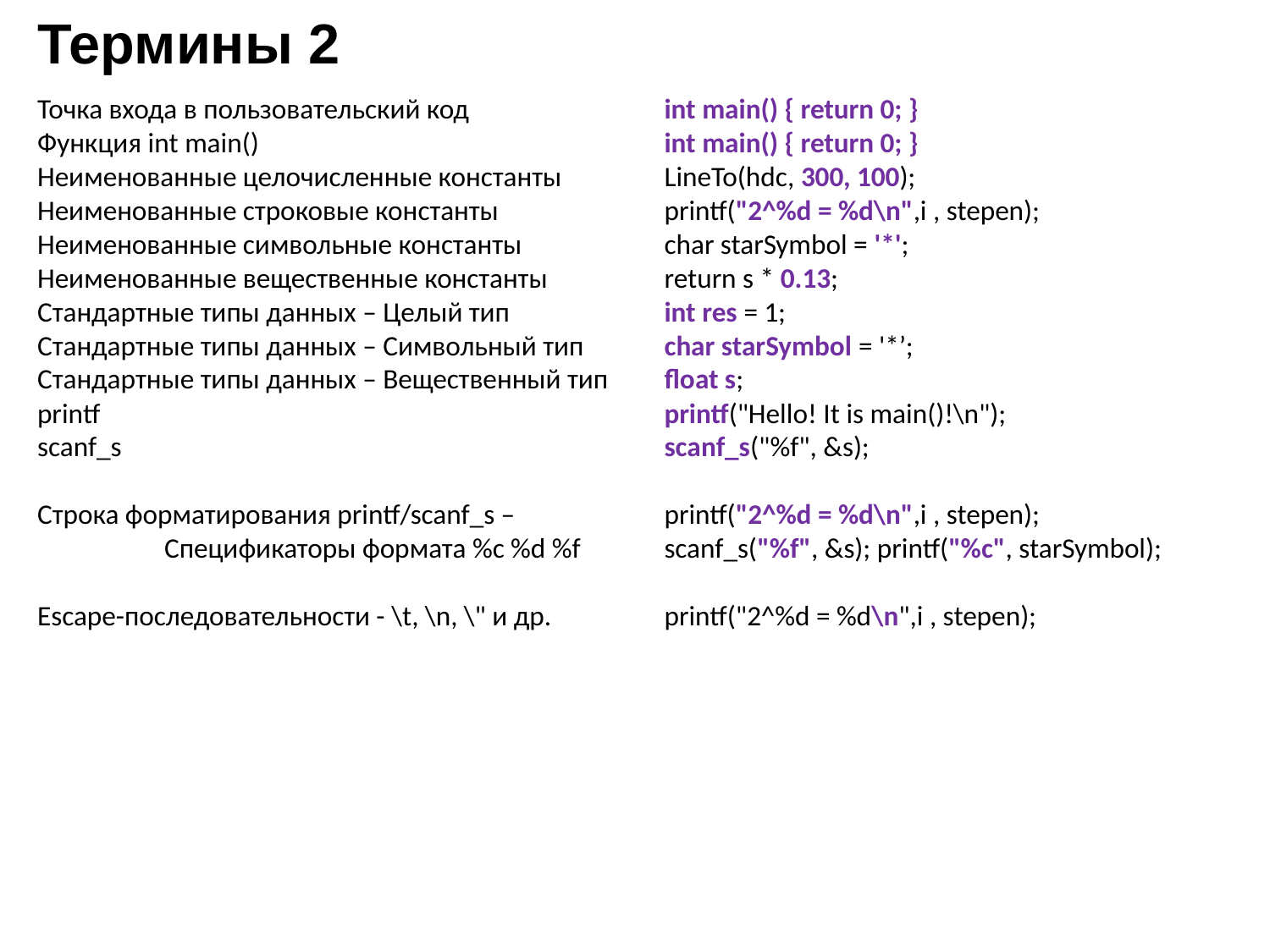

# Термины 2
int main() { return 0; }
int main() { return 0; }
LineTo(hdc, 300, 100);
printf("2^%d = %d\n",i , stepen);
char starSymbol = '*';
return s * 0.13;
int res = 1;
char starSymbol = '*’;
float s;
printf("Hello! It is main()!\n");
scanf_s("%f", &s);

printf("2^%d = %d\n",i , stepen);
scanf_s("%f", &s); printf("%c", starSymbol);

printf("2^%d = %d\n",i , stepen);

Точка входа в пользовательский код
Функция int main()
Неименованные целочисленные константы
Неименованные строковые константы
Неименованные символьные константы
Неименованные вещественные константы
Стандартные типы данных – Целый тип
Стандартные типы данных – Символьный тип
Стандартные типы данных – Вещественный тип
printf
scanf_s

Строка форматирования printf/scanf_s –
	Спецификаторы формата %с %d %f

Escape-последовательности - \t, \n, \" и др.